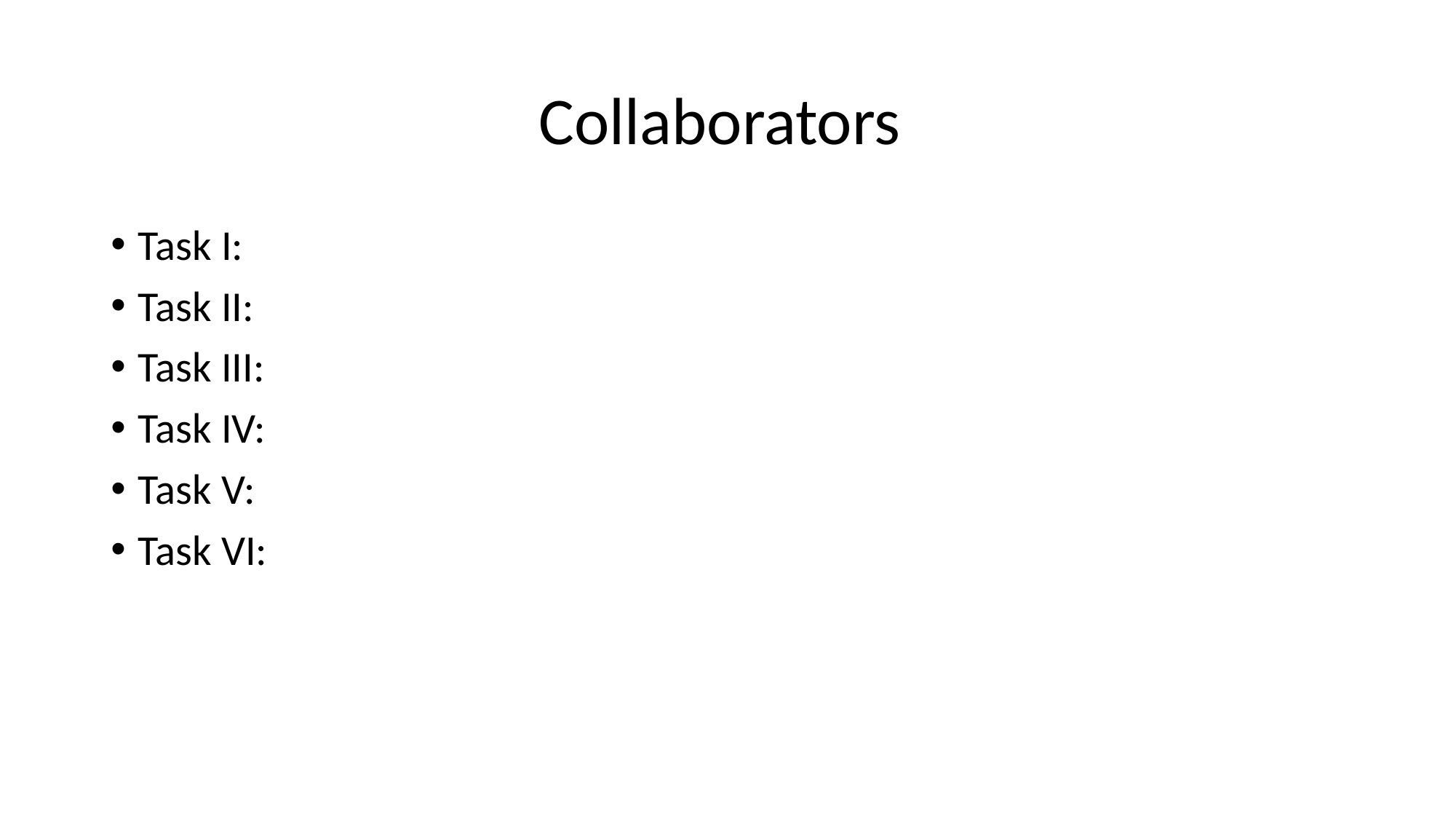

# Collaborators
Task I:
Task II:
Task III:
Task IV:
Task V:
Task VI: